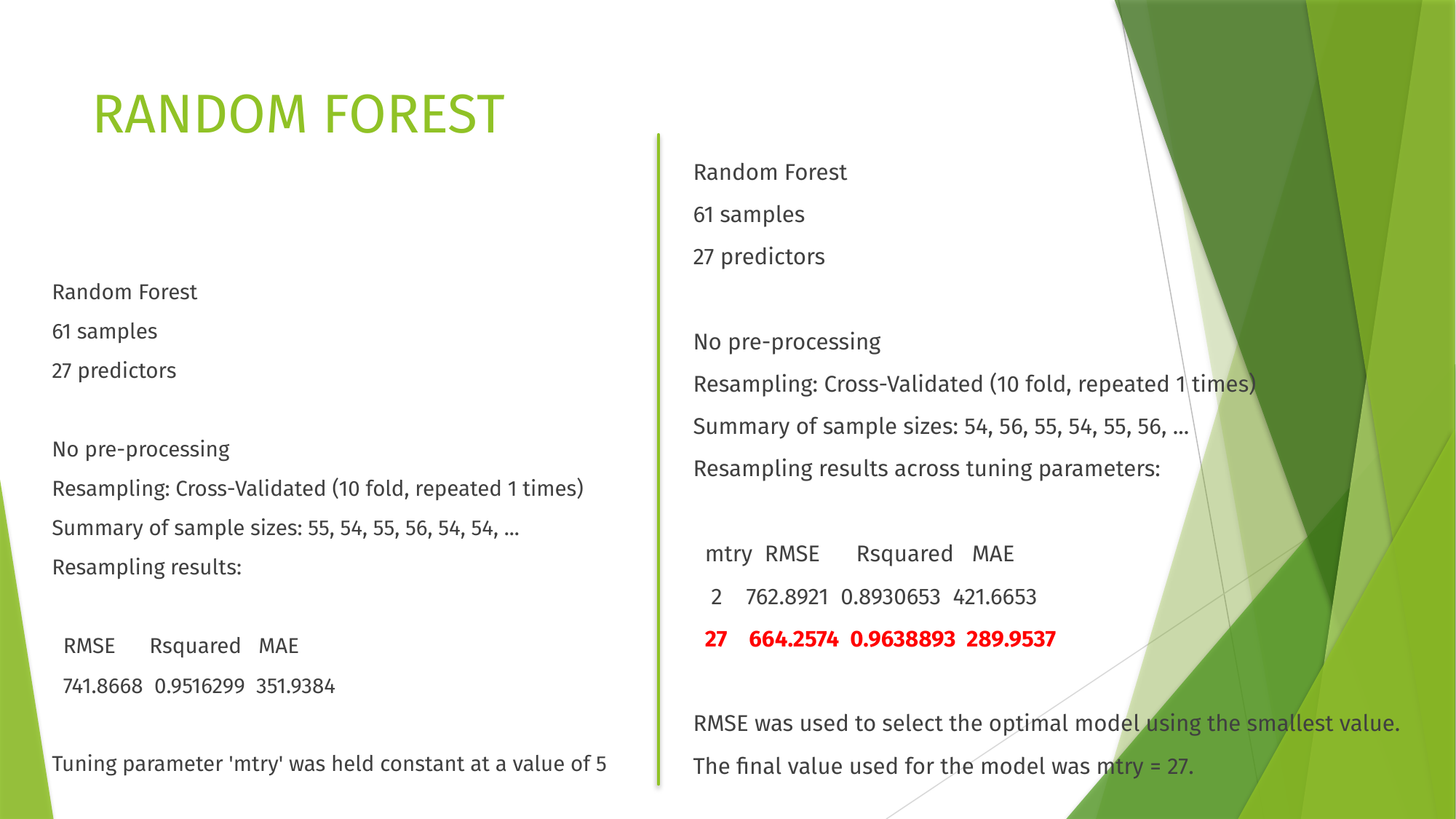

# RANDOM FOREST
Random Forest
61 samples
27 predictors

No pre-processing
Resampling: Cross-Validated (10 fold, repeated 1 times)
Summary of sample sizes: 54, 56, 55, 54, 55, 56, ...
Resampling results across tuning parameters:

  mtry  RMSE      Rsquared   MAE
   2    762.8921  0.8930653  421.6653
  27    664.2574  0.9638893  289.9537

RMSE was used to select the optimal model using the smallest value.
The final value used for the model was mtry = 27.
Random Forest
61 samples
27 predictors

No pre-processing
Resampling: Cross-Validated (10 fold, repeated 1 times)
Summary of sample sizes: 55, 54, 55, 56, 54, 54, ...
Resampling results:

  RMSE      Rsquared   MAE
  741.8668  0.9516299  351.9384

Tuning parameter 'mtry' was held constant at a value of 5